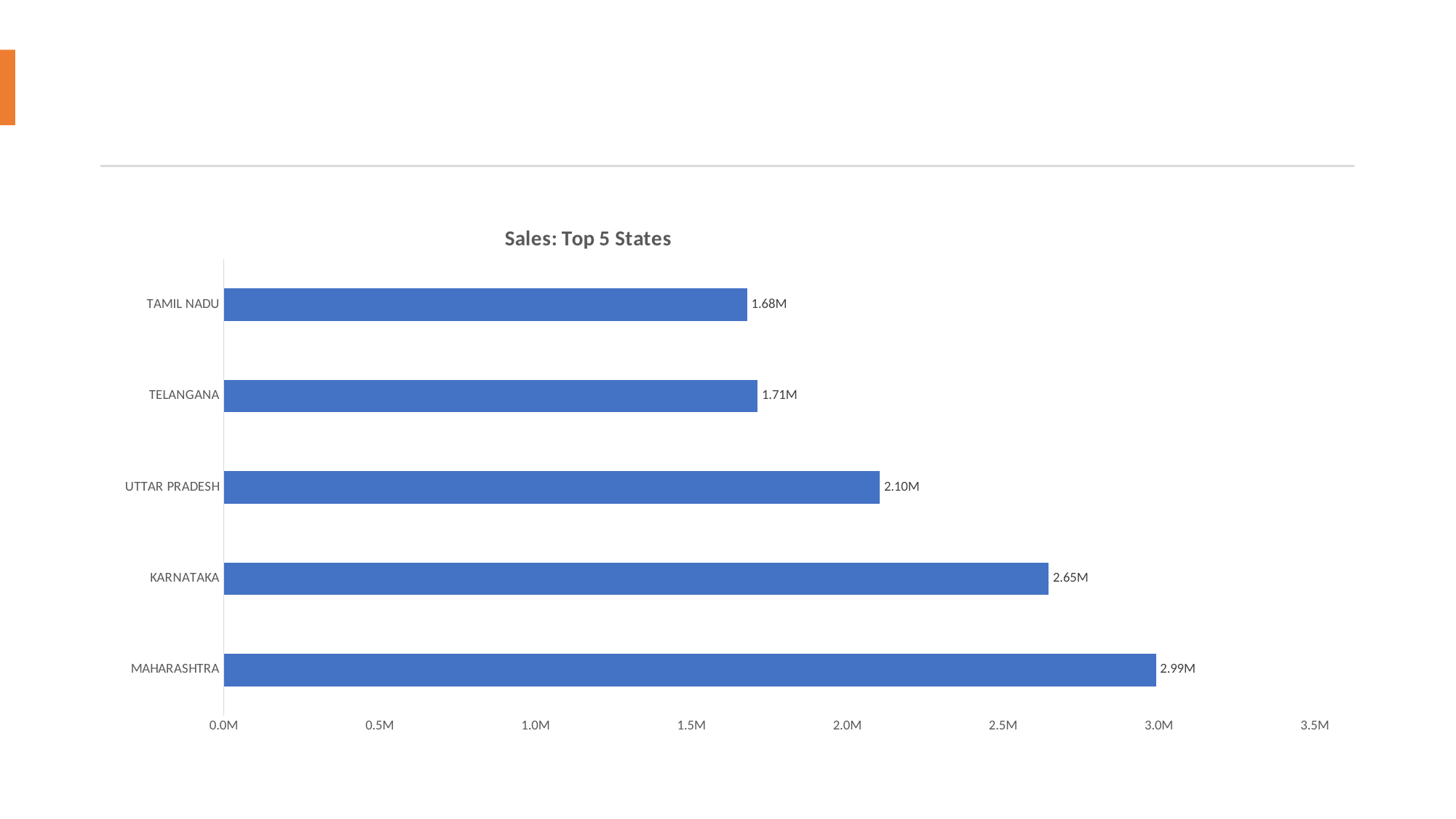

#

### Chart: Sales: Top 5 States

| Category | Total |
|---|---|
| MAHARASHTRA | 2990221.0 |
| KARNATAKA | 2646358.0 |
| UTTAR PRADESH | 2104659.0 |
| TELANGANA | 1712439.0 |
| TAMIL NADU | 1678877.0 |